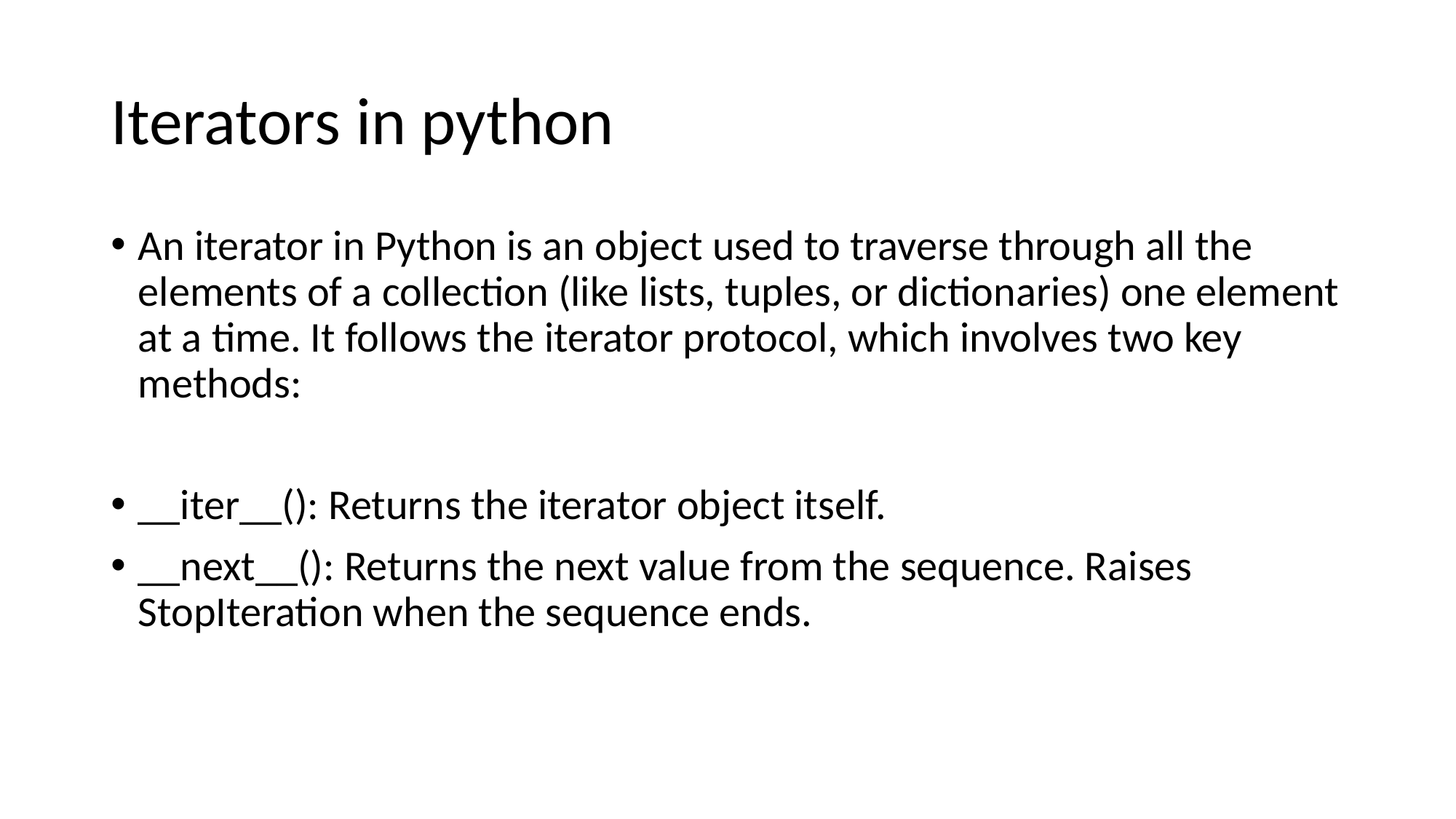

# Iterators in python
An iterator in Python is an object used to traverse through all the elements of a collection (like lists, tuples, or dictionaries) one element at a time. It follows the iterator protocol, which involves two key methods:

__iter__(): Returns the iterator object itself.
__next__(): Returns the next value from the sequence. Raises StopIteration when the sequence ends.